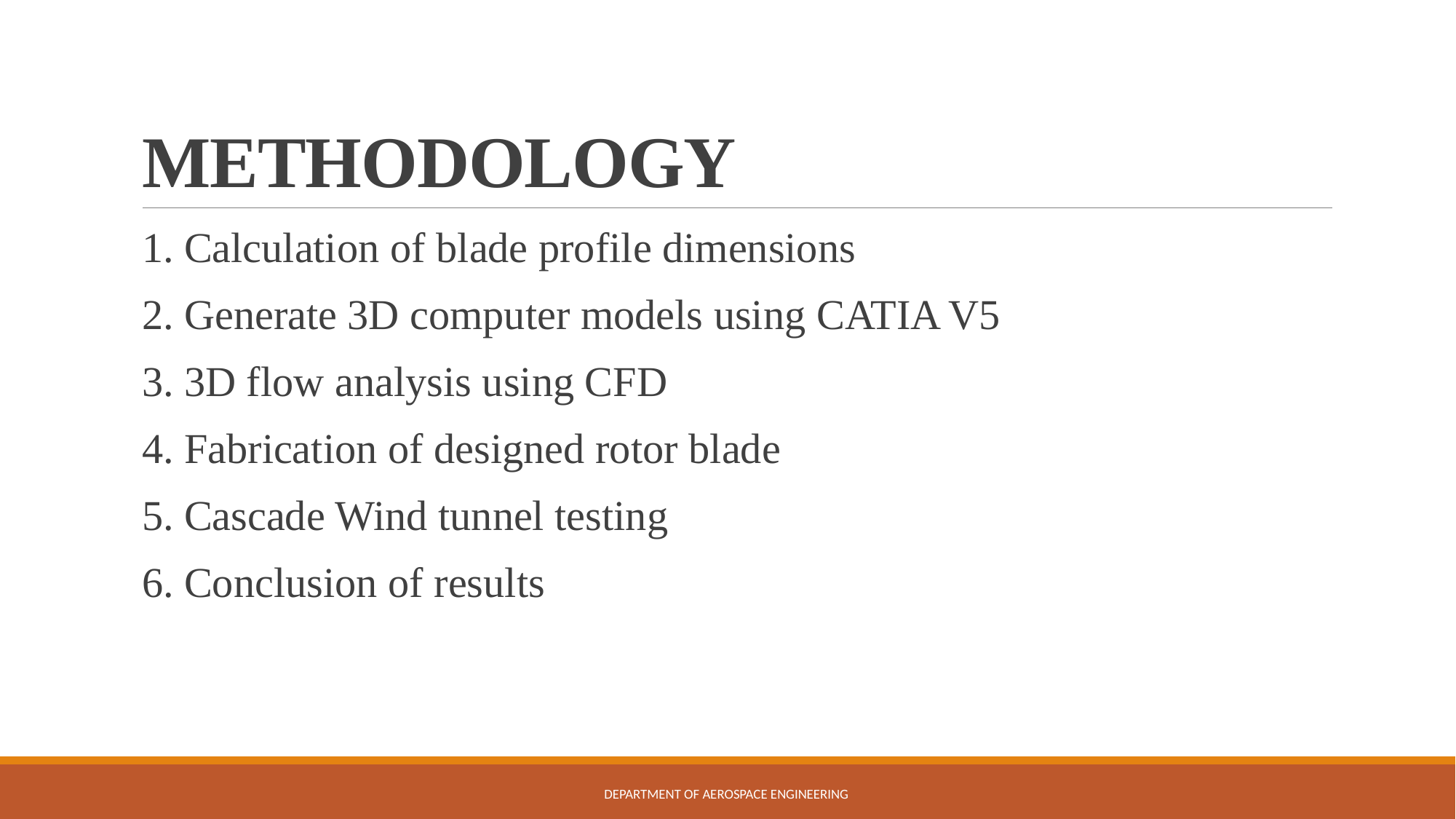

# METHODOLOGY
1. Calculation of blade profile dimensions
2. Generate 3D computer models using CATIA V5
3. 3D flow analysis using CFD
4. Fabrication of designed rotor blade
5. Cascade Wind tunnel testing
6. Conclusion of results
Department of Aerospace Engineering